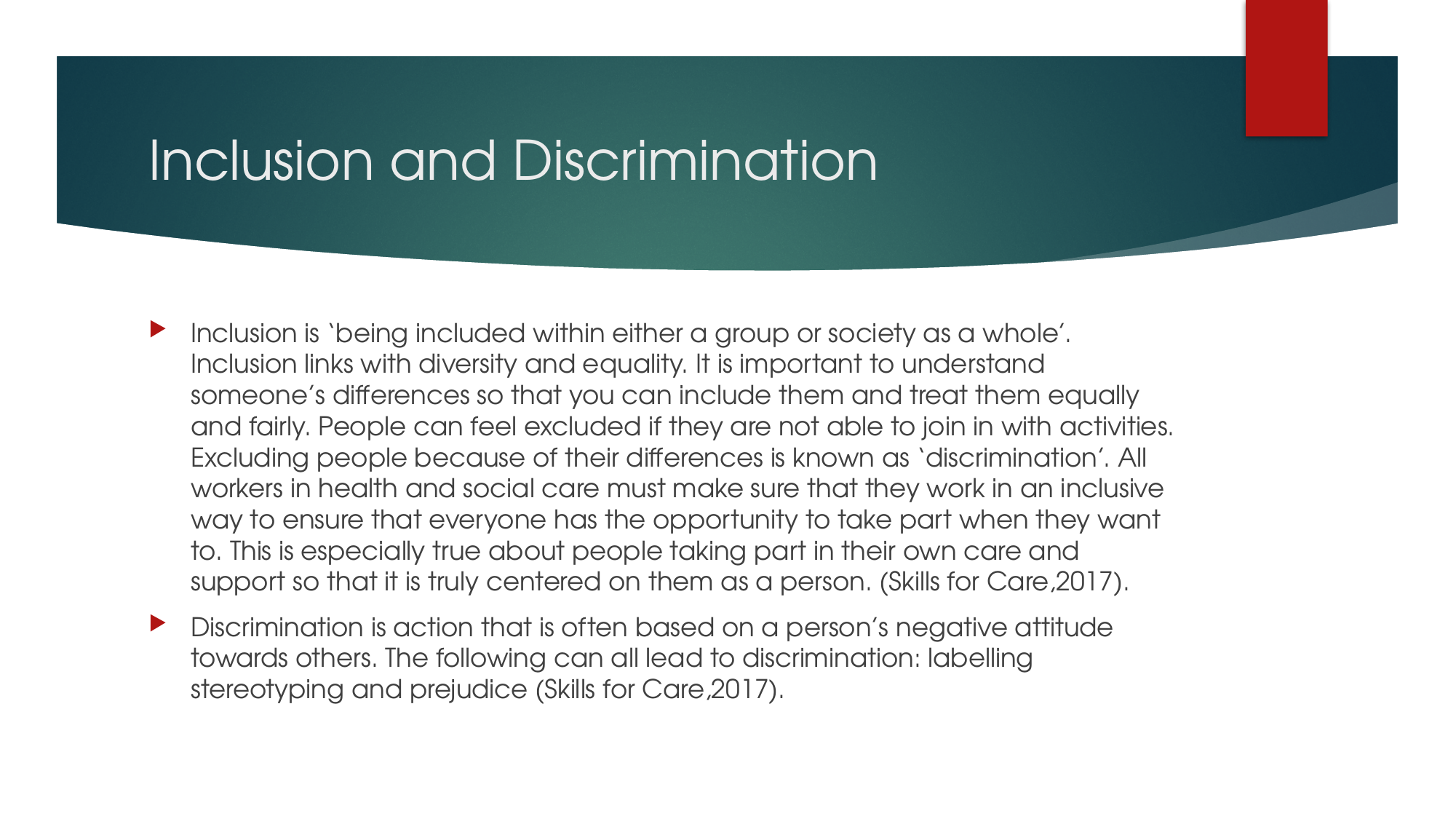

# Inclusion and Discrimination
Inclusion is ‘being included within either a group or society as a whole’. Inclusion links with diversity and equality. It is important to understand someone’s differences so that you can include them and treat them equally and fairly. People can feel excluded if they are not able to join in with activities. Excluding people because of their differences is known as ‘discrimination’. All workers in health and social care must make sure that they work in an inclusive way to ensure that everyone has the opportunity to take part when they want to. This is especially true about people taking part in their own care and support so that it is truly centered on them as a person. (Skills for Care,2017).
Discrimination is action that is often based on a person’s negative attitude towards others. The following can all lead to discrimination: labelling stereotyping and prejudice (Skills for Care,2017).